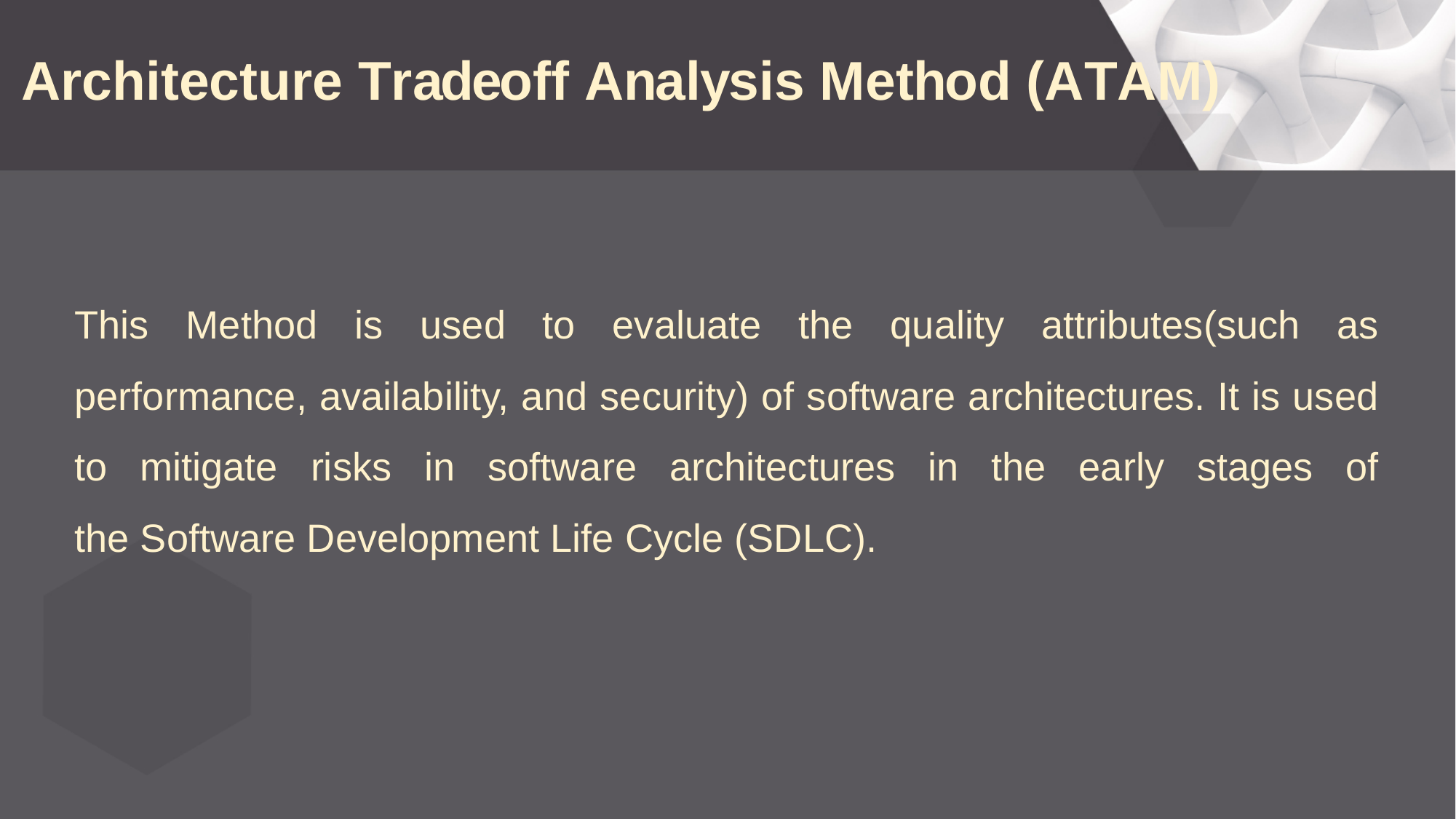

# Architecture Tradeoff Analysis Method (ATAM)

This Method is used to evaluate the quality attributes(such as performance, availability, and security) of software architectures. It is used to mitigate risks in software architectures in the early stages of the Software Development Life Cycle (SDLC).